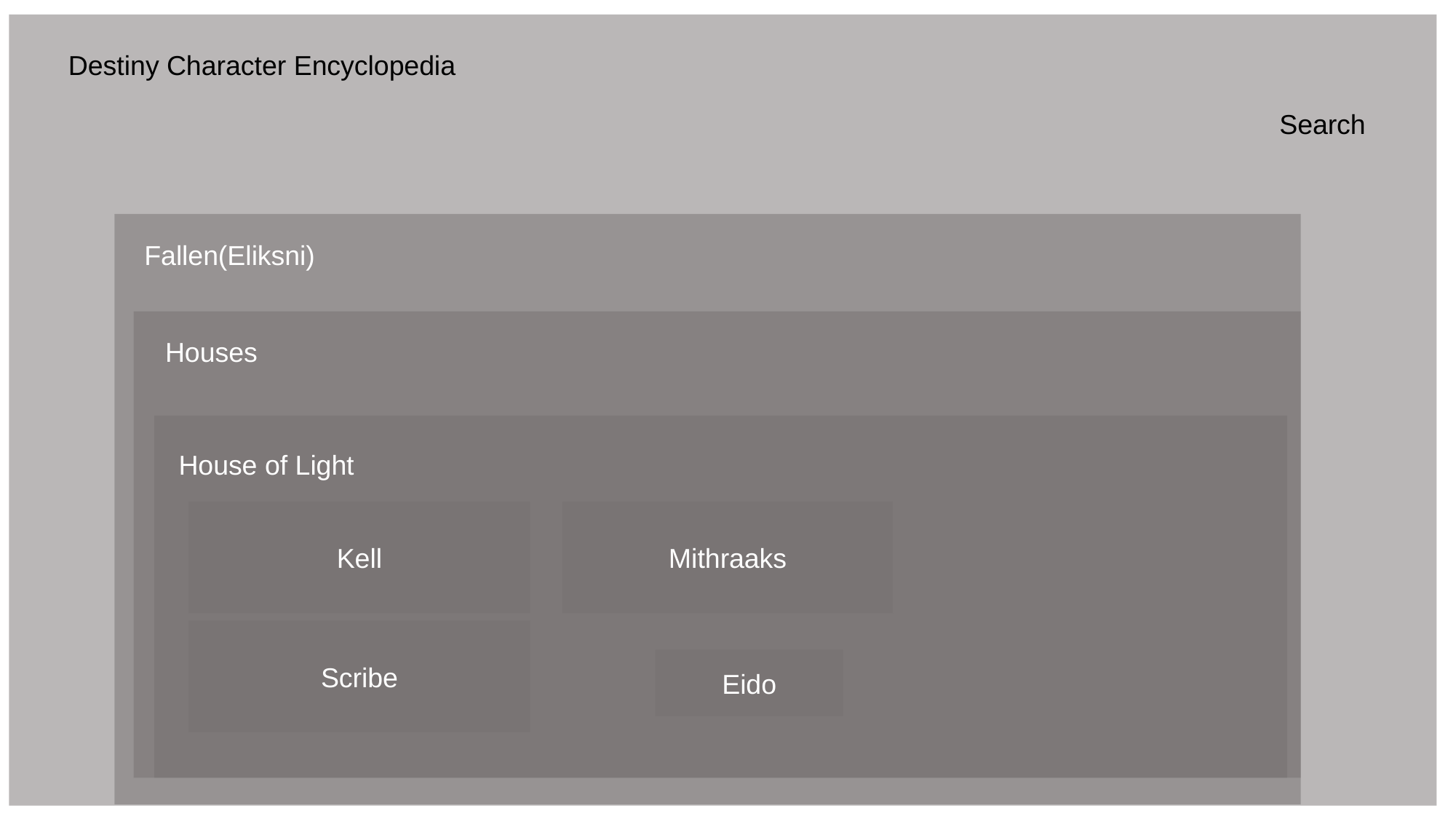

Destiny Character Encyclopedia
Search

Fallen(Eliksni)

Houses

House of Light
Kell
Mithraaks
Scribe
Eido